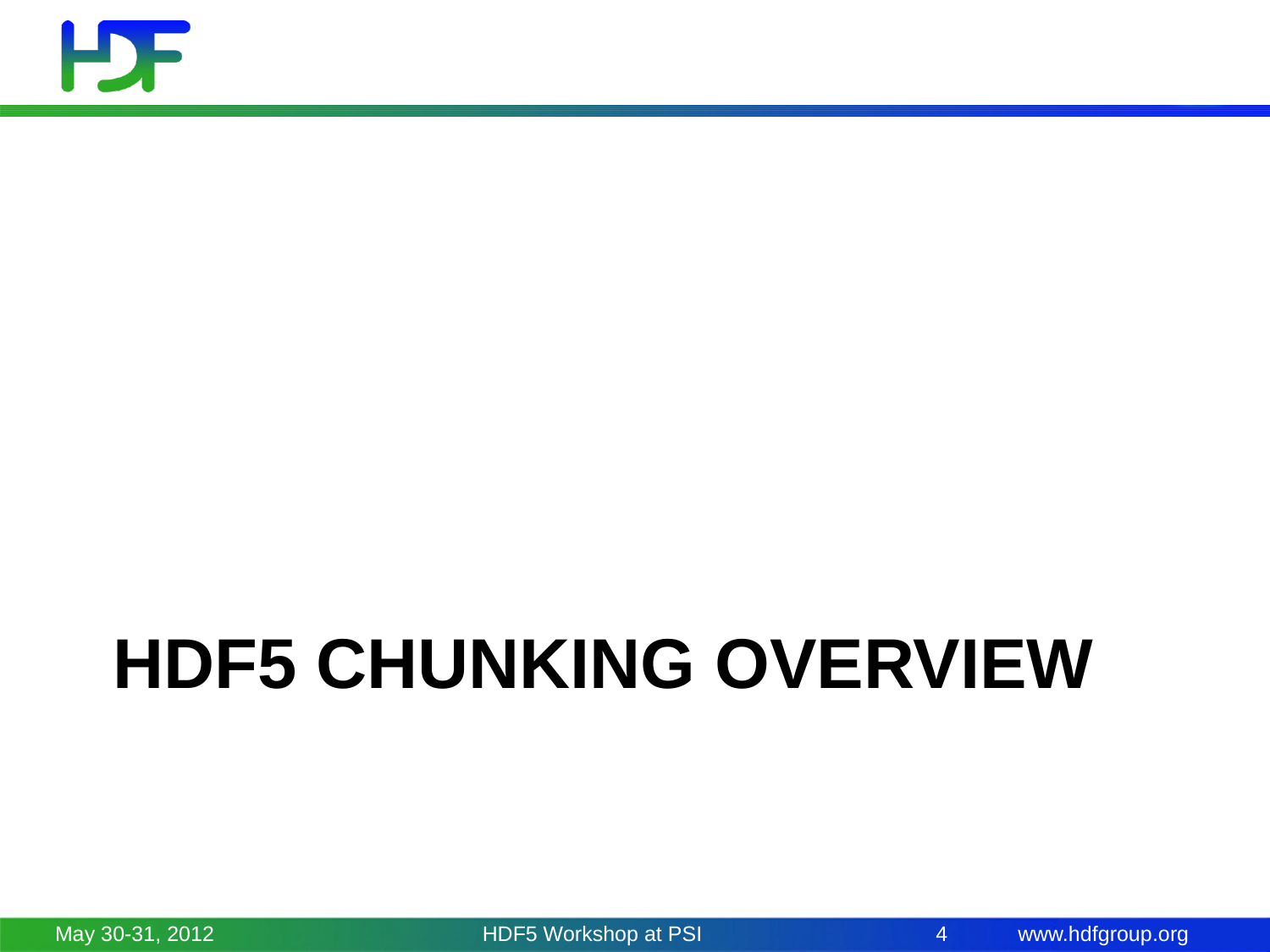

# HDF5 chunking overview
May 30-31, 2012
HDF5 Workshop at PSI
4